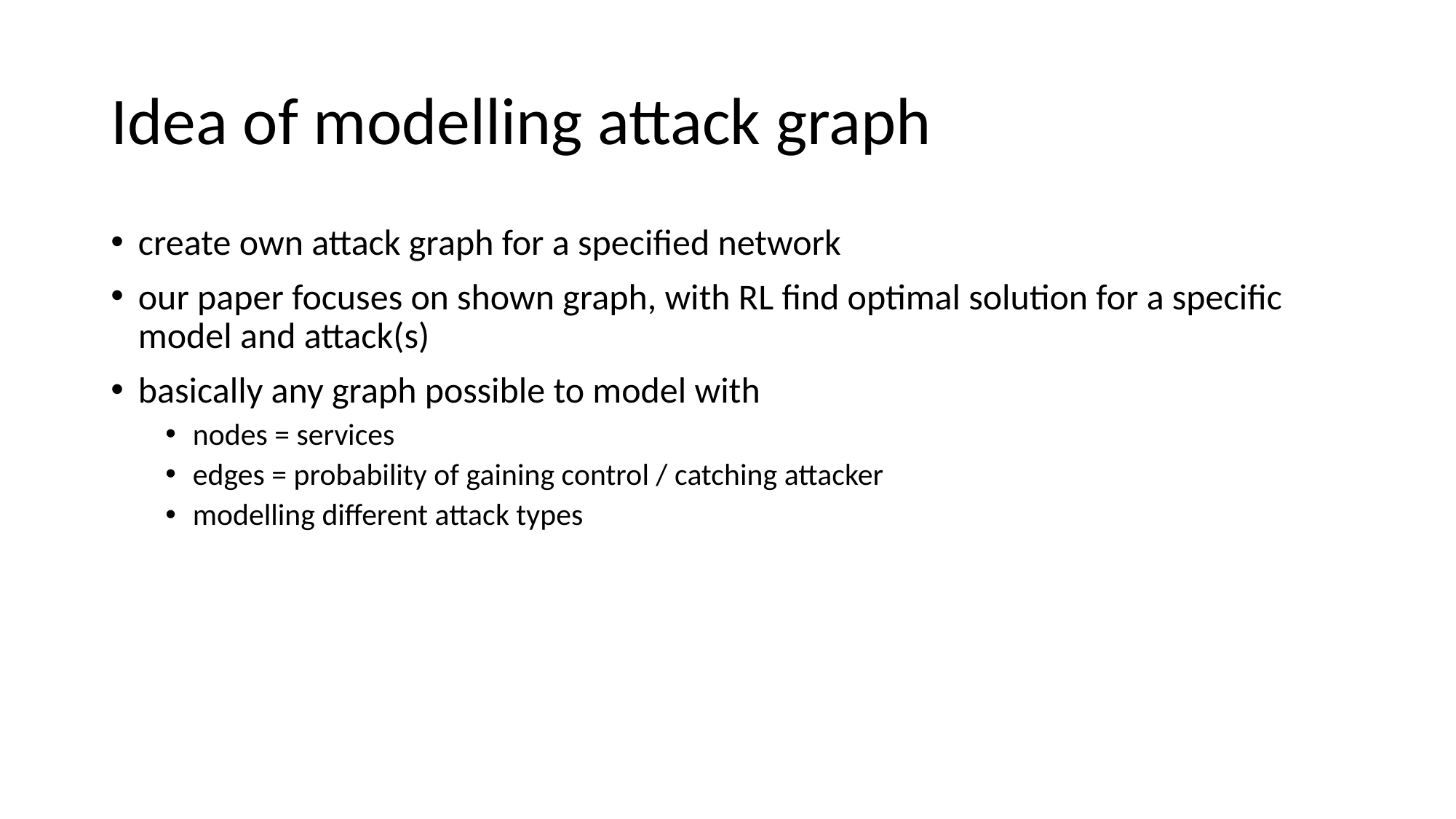

# Idea of modelling attack graph
create own attack graph for a specified network
our paper focuses on shown graph, with RL find optimal solution for a specific model and attack(s)
basically any graph possible to model with
nodes = services
edges = probability of gaining control / catching attacker
modelling different attack types